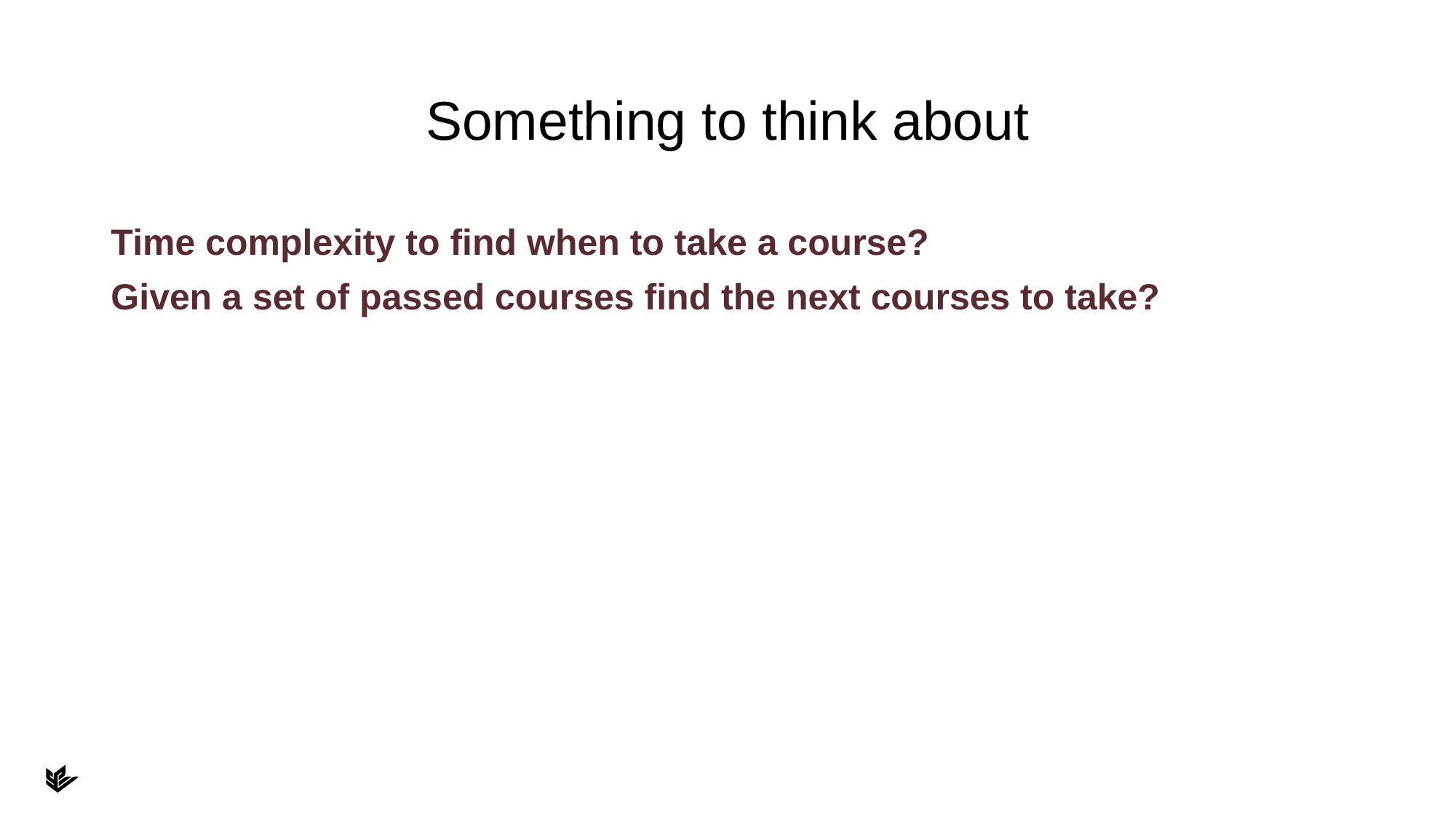

# Something to think about
Time complexity to find when to take a course?
Given a set of passed courses find the next courses to take?